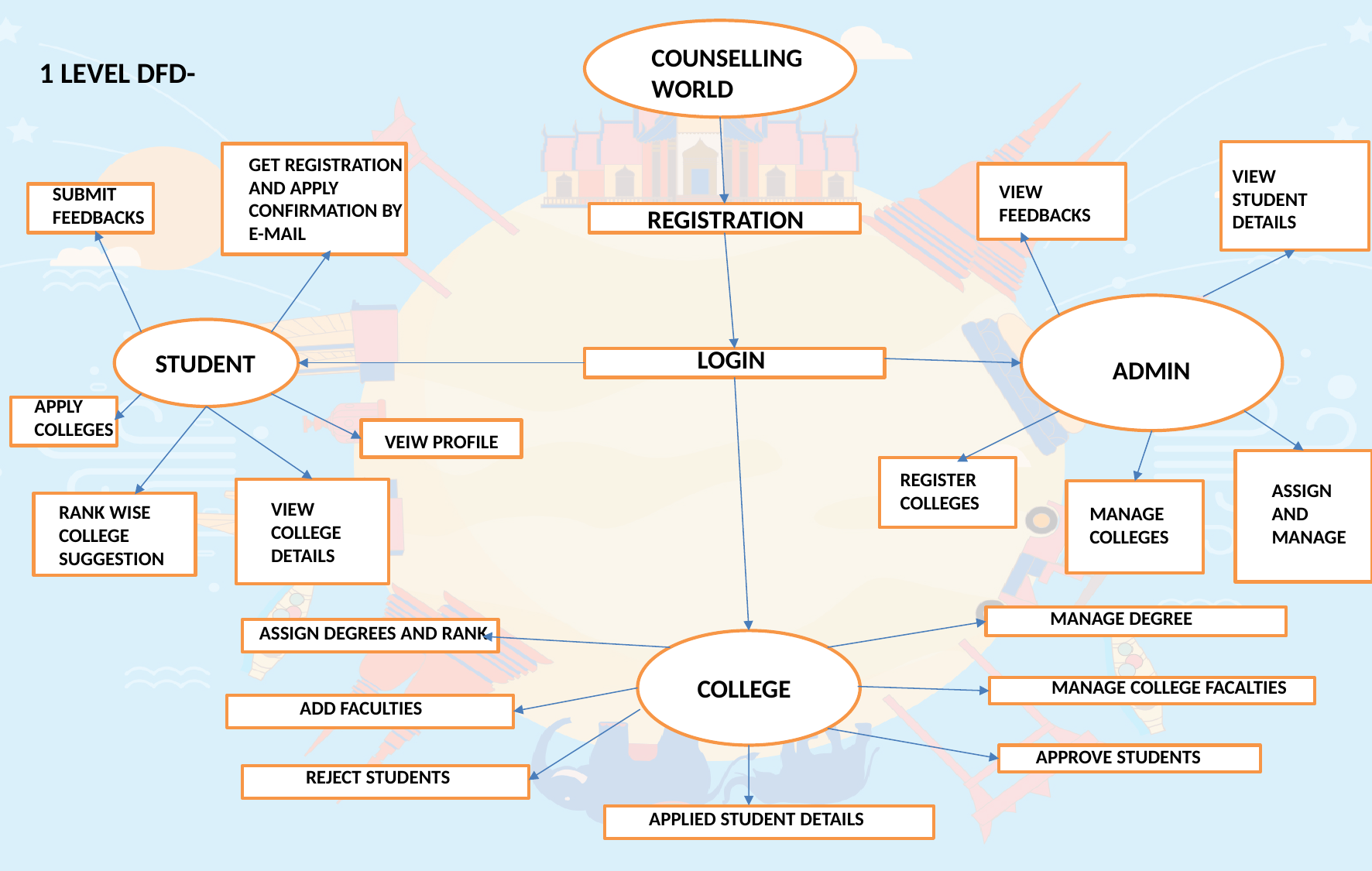

COUNSELLING WORLD
1 LEVEL DFD-

GET REGISTRATION AND APPLY CONFIRMATION BY E-MAIL
VIEW STUDENT DETAILS

VIEW FEEDBACKS
SUBMIT FEEDBACKS

REGISTRATION

LOGIN
STUDENT

ADMIN
APPLY COLLEGES

VEIW PROFILE

REGISTER COLLEGES
ASSIGN AND MANAGE

VIEW COLLEGE DETAILS

RANK WISE COLLEGE SUGGESTION
MANAGE COLLEGES
MANAGE DEGREE

ASSIGN DEGREES AND RANK

COLLEGE
MANAGE COLLEGE FACALTIES

ADD FACULTIES

APPROVE STUDENTS

REJECT STUDENTS

APPLIED STUDENT DETAILS